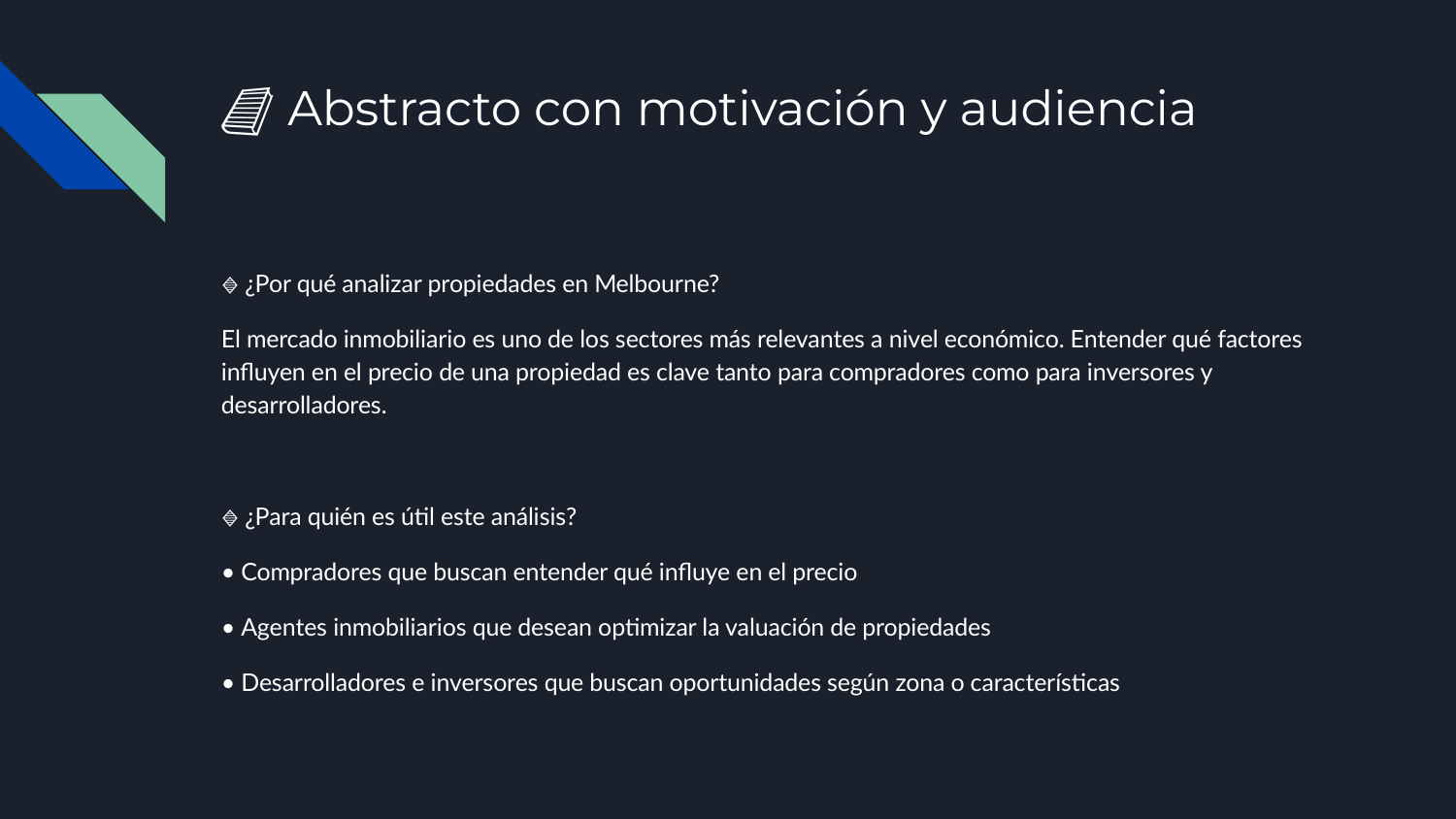

# 📘 Abstracto con motivación y audiencia
🔹 ¿Por qué analizar propiedades en Melbourne?
El mercado inmobiliario es uno de los sectores más relevantes a nivel económico. Entender qué factores influyen en el precio de una propiedad es clave tanto para compradores como para inversores y desarrolladores.

🔹 ¿Para quién es útil este análisis?
• Compradores que buscan entender qué influye en el precio
• Agentes inmobiliarios que desean optimizar la valuación de propiedades
• Desarrolladores e inversores que buscan oportunidades según zona o características